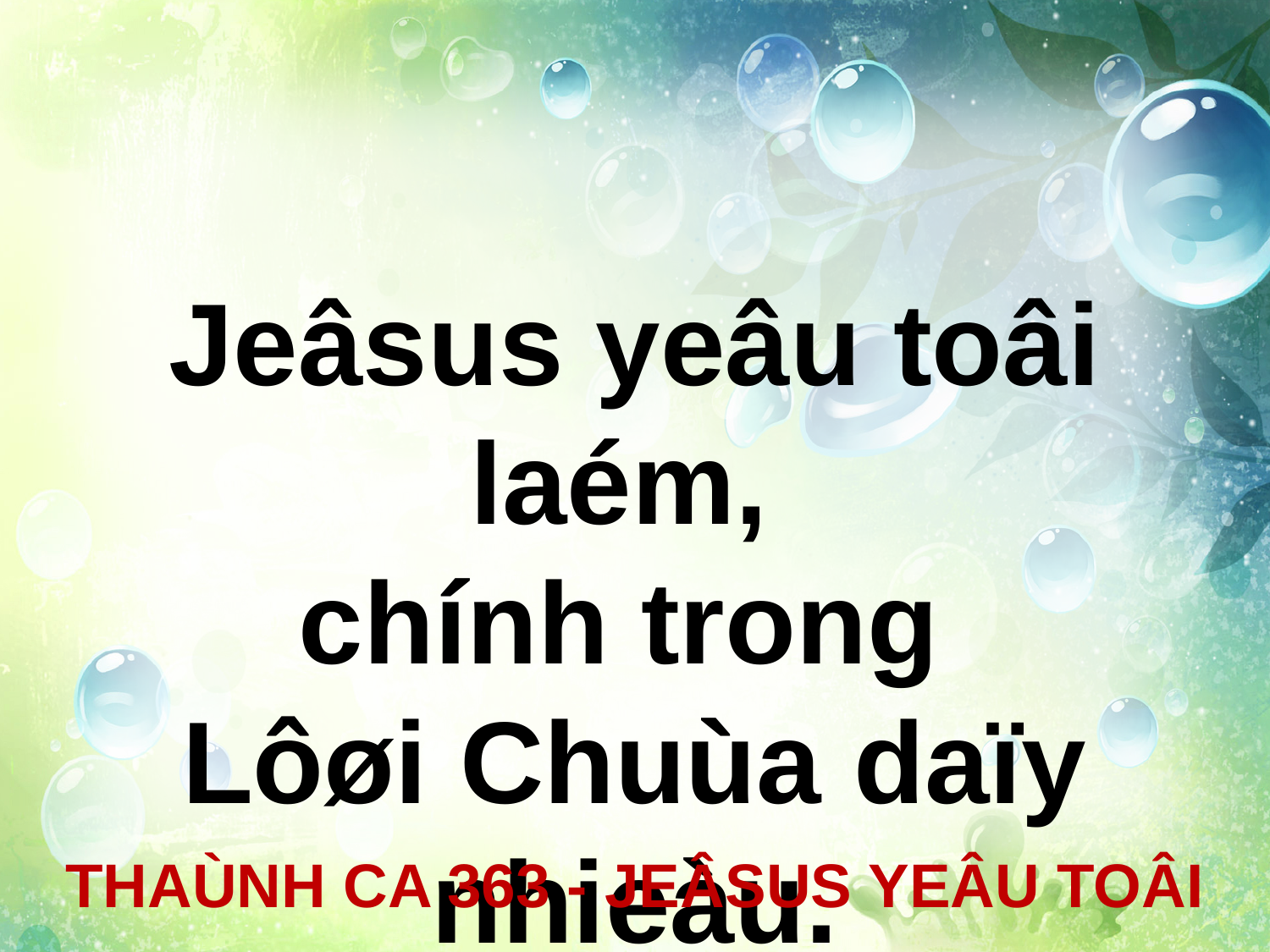

Jeâsus yeâu toâi laém,
chính trong
Lôøi Chuùa daïy nhieàu.
THAÙNH CA 363 - JEÂSUS YEÂU TOÂI